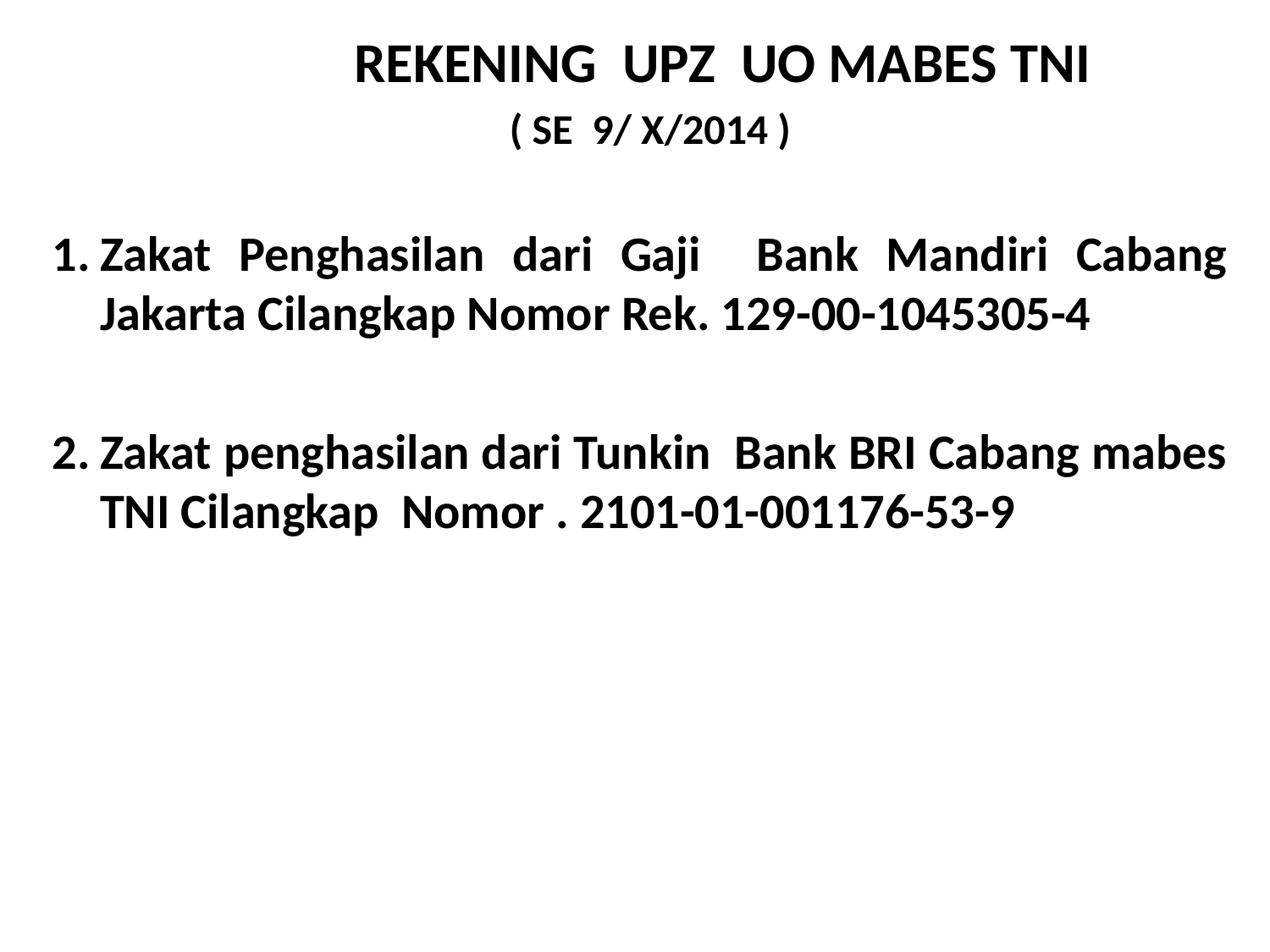

REKENING  UPZ  UO MABES TNI
                                                ( SE  9/ X/2014 )

Zakat Penghasilan dari Gaji  Bank Mandiri Cabang Jakarta Cilangkap Nomor Rek. 129-00-1045305-4

Zakat penghasilan dari Tunkin  Bank BRI Cabang mabes TNI Cilangkap  Nomor . 2101-01-001176-53-9